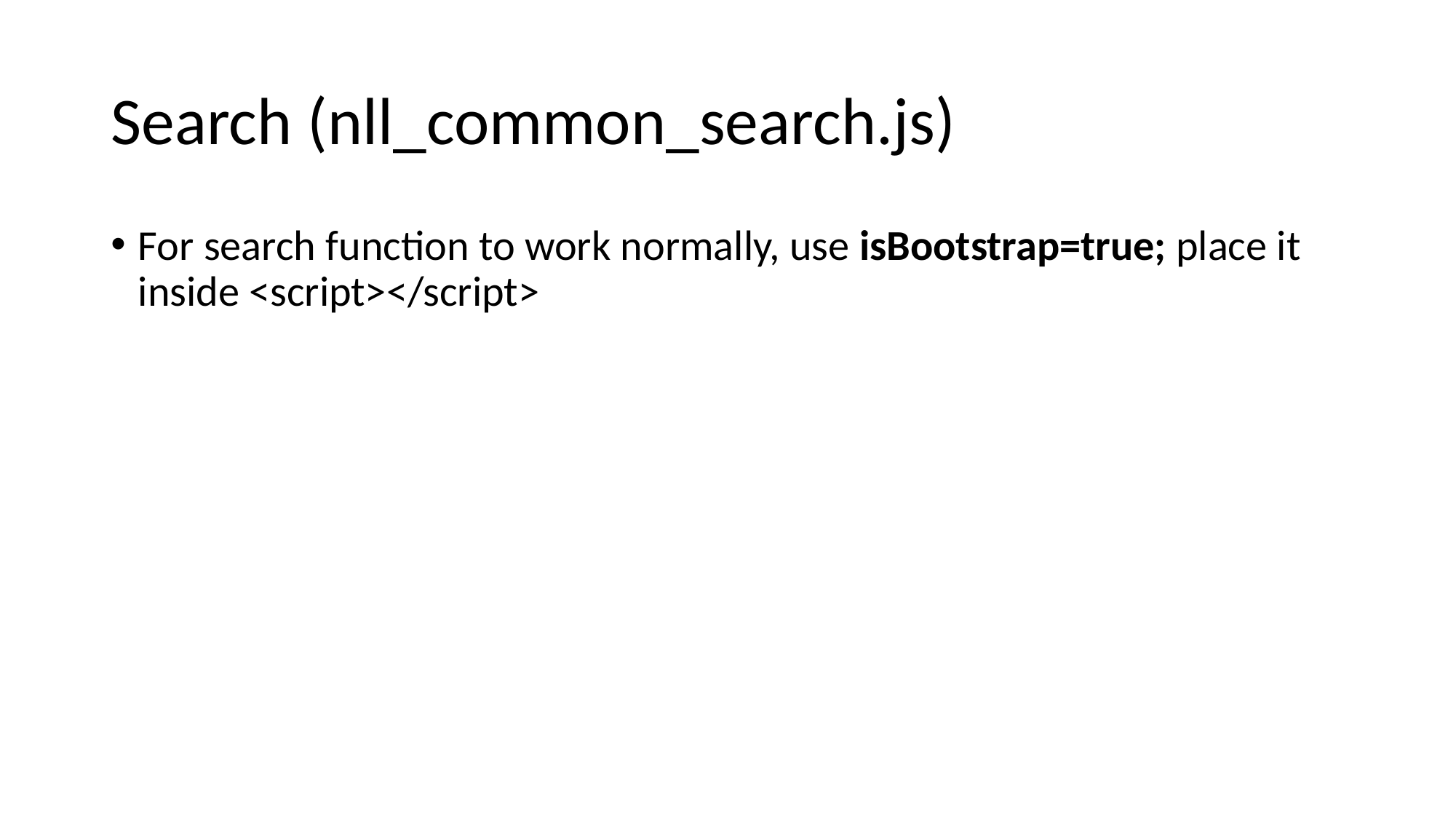

# Search (nll_common_search.js)
For search function to work normally, use isBootstrap=true; place it inside <script></script>